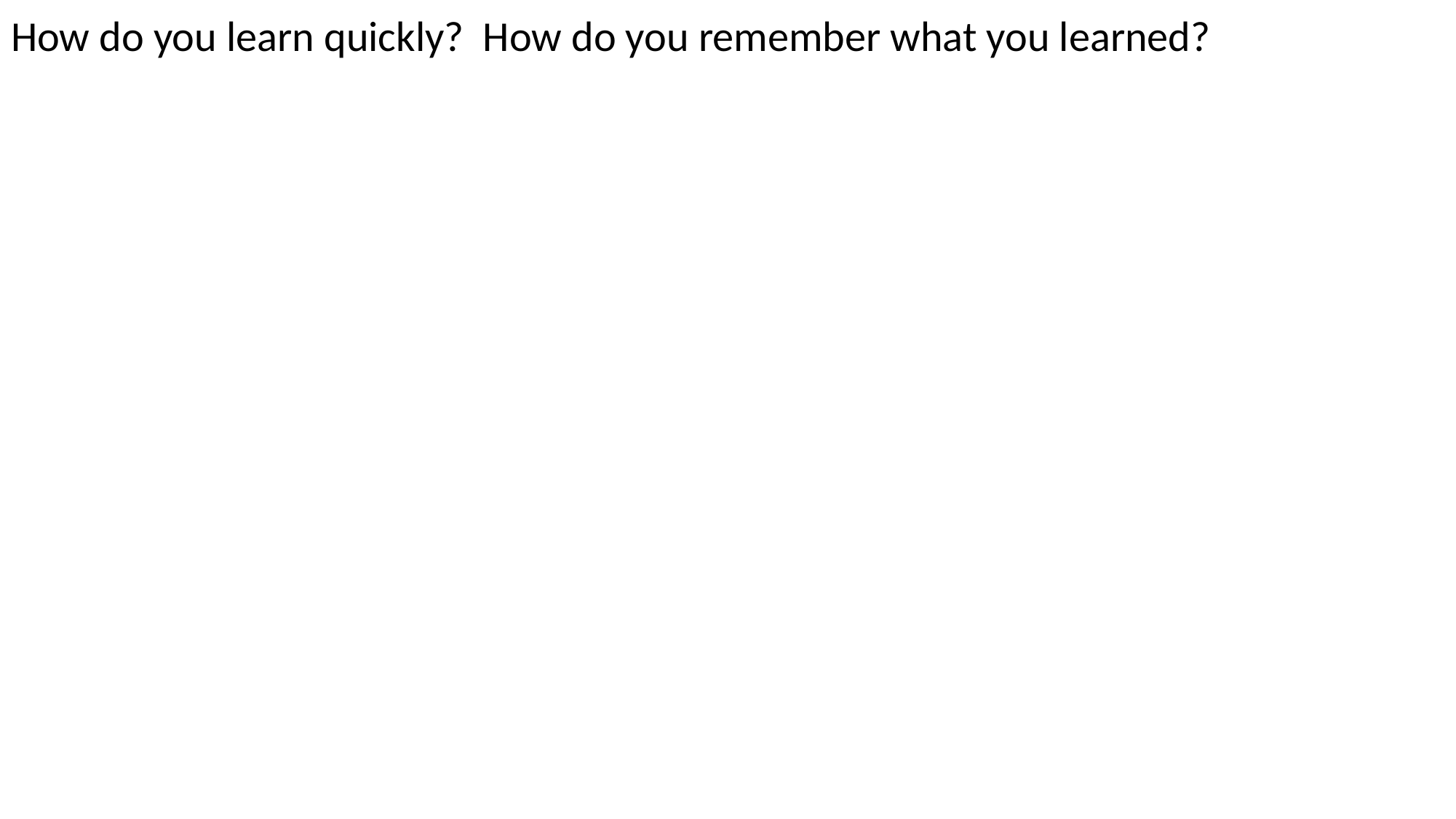

# How do you learn quickly?  How do you remember what you learned?